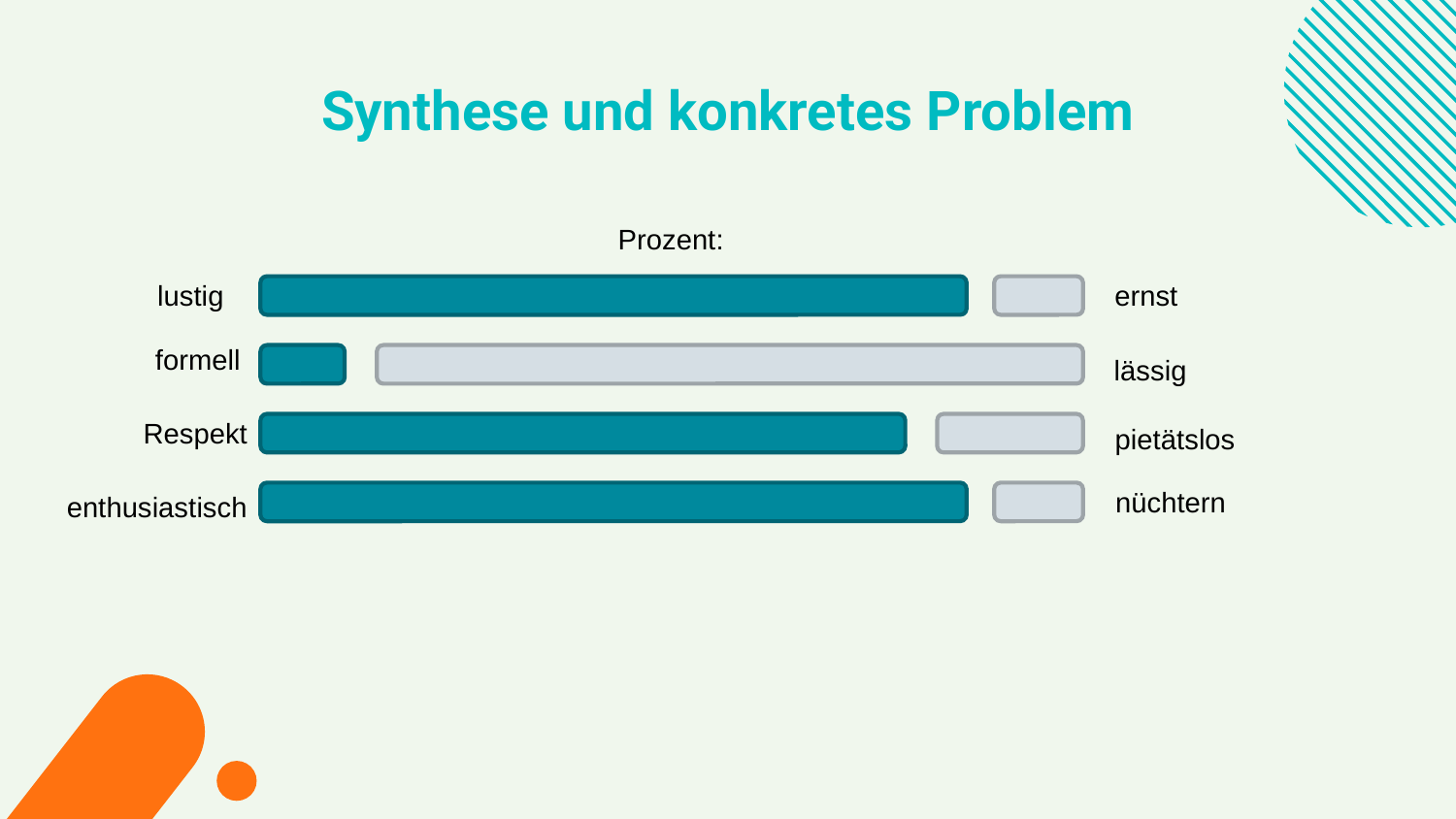

# Synthese und konkretes Problem
Prozent:
ernst
lustig

formell

lässig
Respekt

pietätslos
nüchtern
enthusiastisch